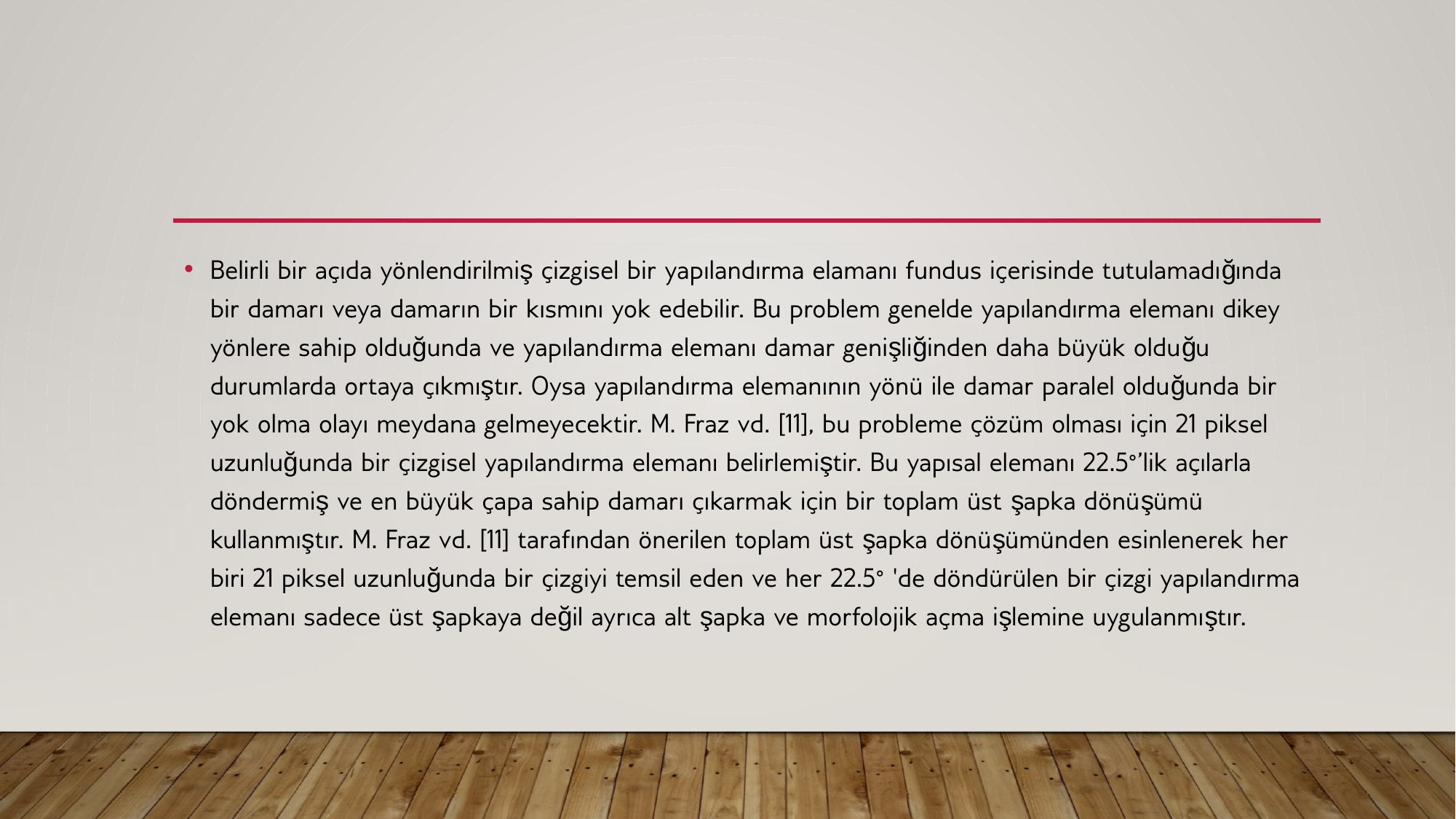

#
Belirli bir açıda yönlendirilmiş çizgisel bir yapılandırma elamanı fundus içerisinde tutulamadığında bir damarı veya damarın bir kısmını yok edebilir. Bu problem genelde yapılandırma elemanı dikey yönlere sahip olduğunda ve yapılandırma elemanı damar genişliğinden daha büyük olduğu durumlarda ortaya çıkmıştır. Oysa yapılandırma elemanının yönü ile damar paralel olduğunda bir yok olma olayı meydana gelmeyecektir. M. Fraz vd. [11], bu probleme çözüm olması için 21 piksel uzunluğunda bir çizgisel yapılandırma elemanı belirlemiştir. Bu yapısal elemanı 22.5°’lik açılarla döndermiş ve en büyük çapa sahip damarı çıkarmak için bir toplam üst şapka dönüşümü kullanmıştır. M. Fraz vd. [11] tarafından önerilen toplam üst şapka dönüşümünden esinlenerek her biri 21 piksel uzunluğunda bir çizgiyi temsil eden ve her 22.5° 'de döndürülen bir çizgi yapılandırma elemanı sadece üst şapkaya değil ayrıca alt şapka ve morfolojik açma işlemine uygulanmıştır.